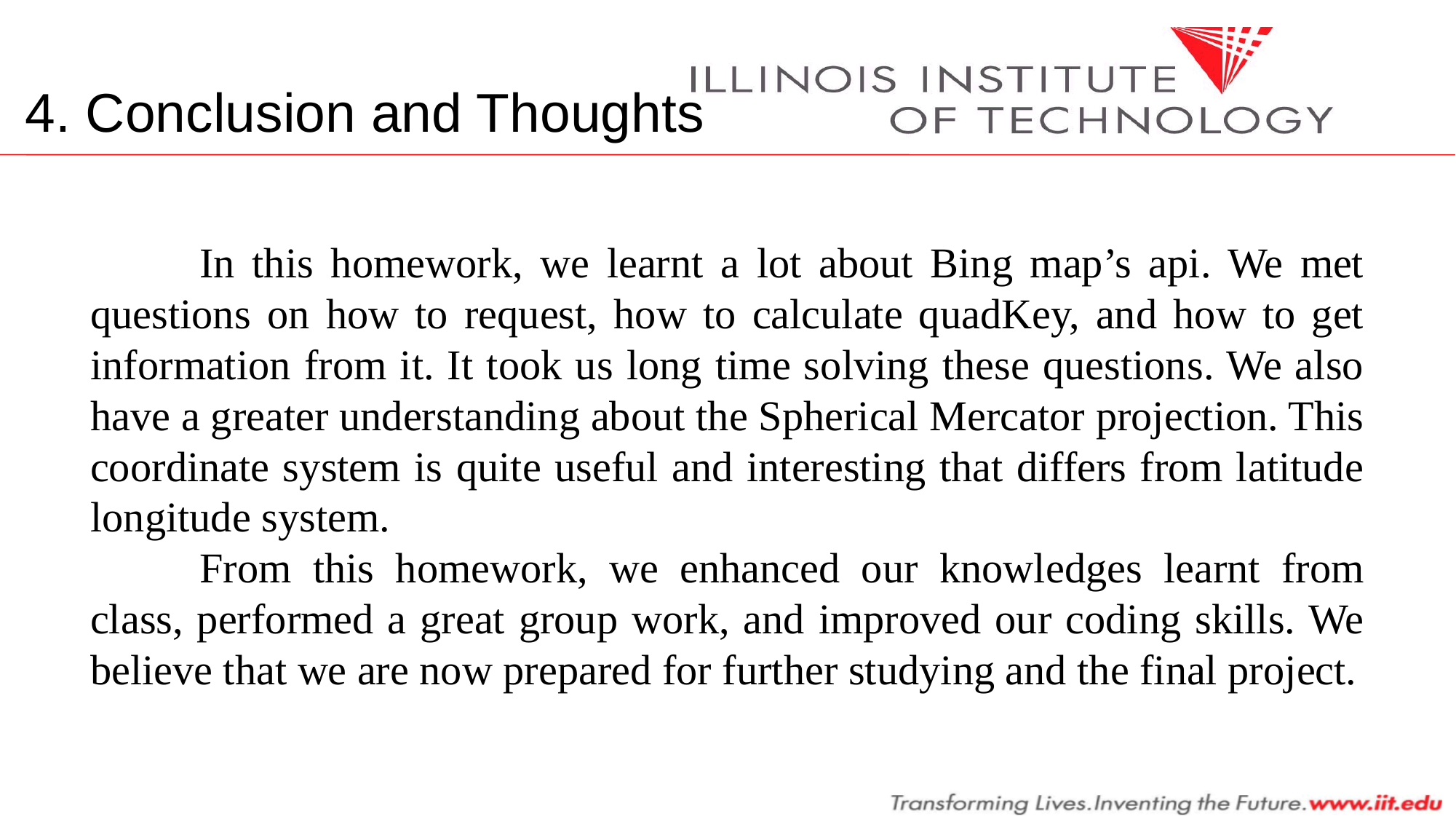

4. Conclusion and Thoughts
	In this homework, we learnt a lot about Bing map’s api. We met questions on how to request, how to calculate quadKey, and how to get information from it. It took us long time solving these questions. We also have a greater understanding about the Spherical Mercator projection. This coordinate system is quite useful and interesting that differs from latitude longitude system.
	From this homework, we enhanced our knowledges learnt from class, performed a great group work, and improved our coding skills. We believe that we are now prepared for further studying and the final project.